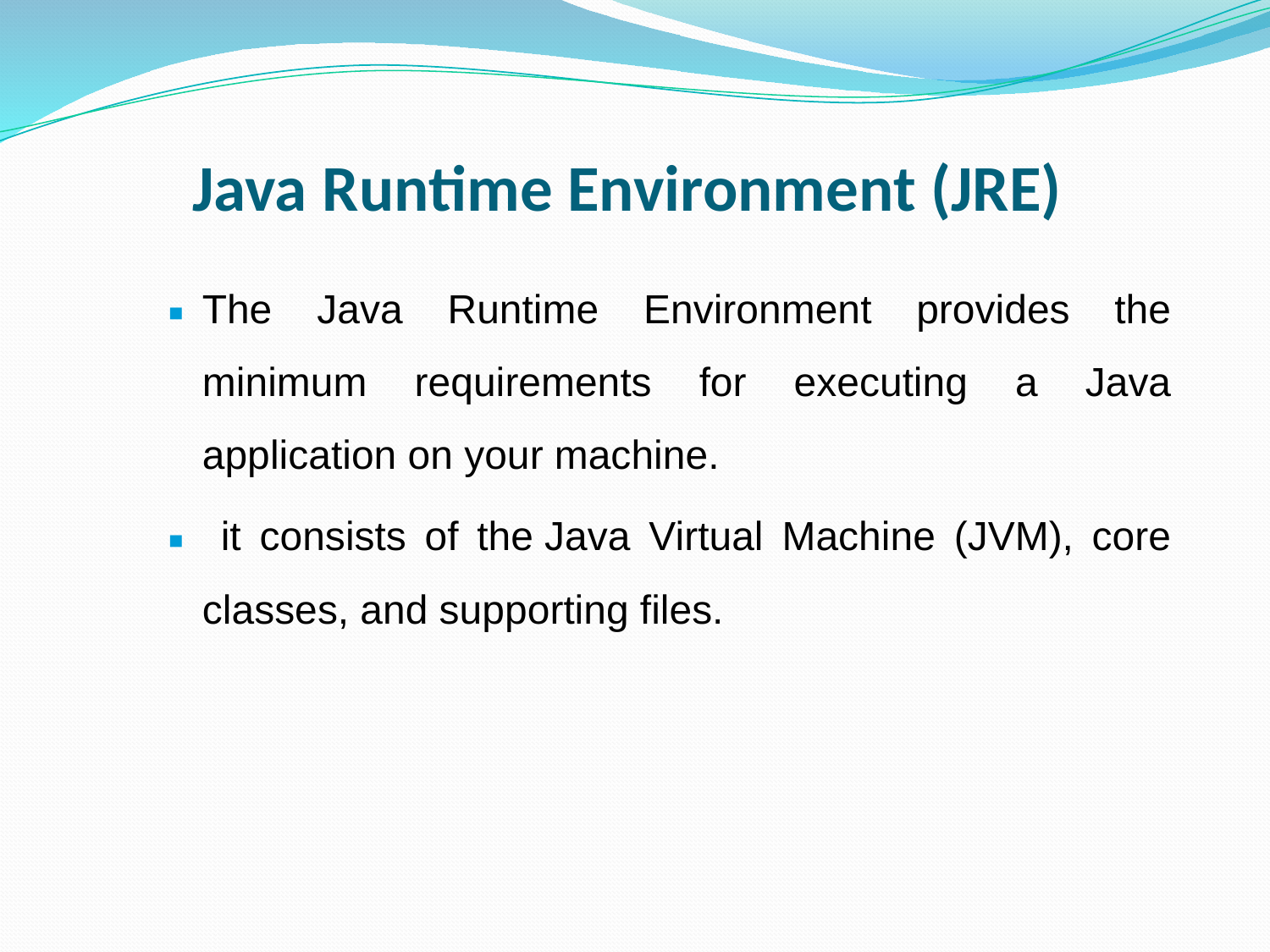

# Java Runtime Environment (JRE)
The Java Runtime Environment provides the minimum requirements for executing a Java application on your machine.
 it consists of the Java Virtual Machine (JVM), core classes, and supporting files.